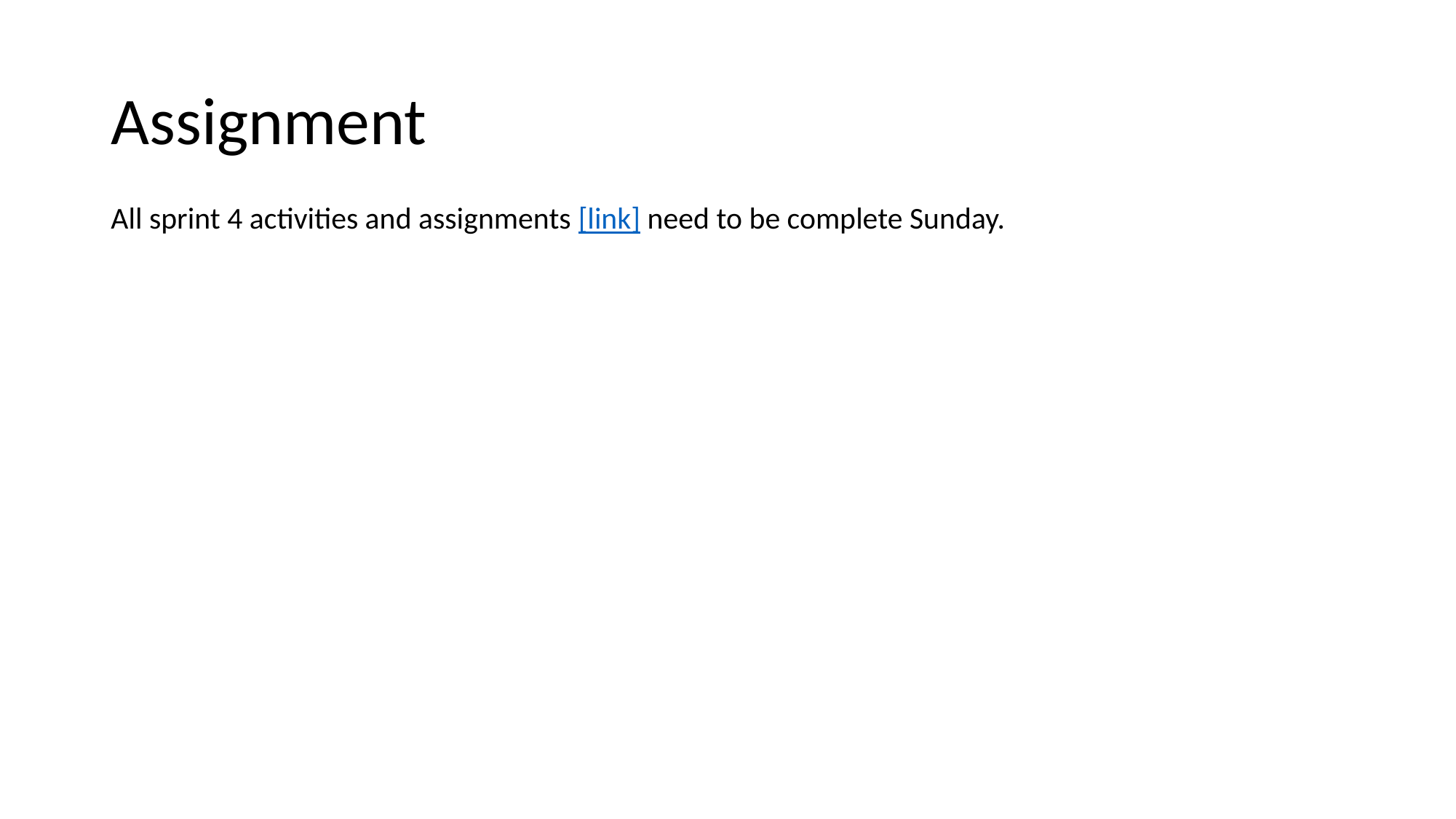

# Assignment
All sprint 4 activities and assignments [link] need to be complete Sunday.